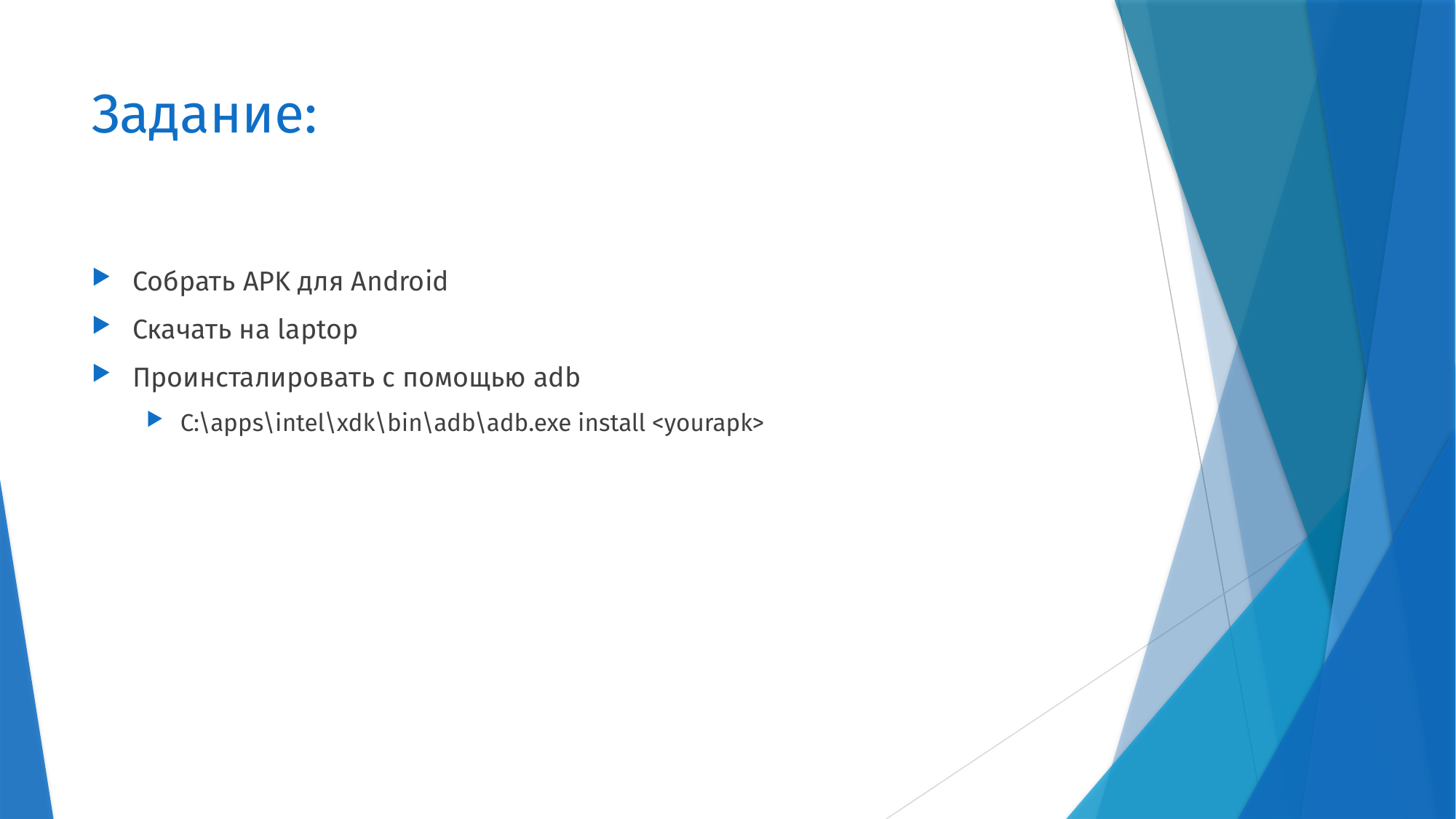

# Задание:
Собрать APK для Android
Скачать на laptop
Проинсталировать с помощью adb
C:\apps\intel\xdk\bin\adb\adb.exe install <yourapk>